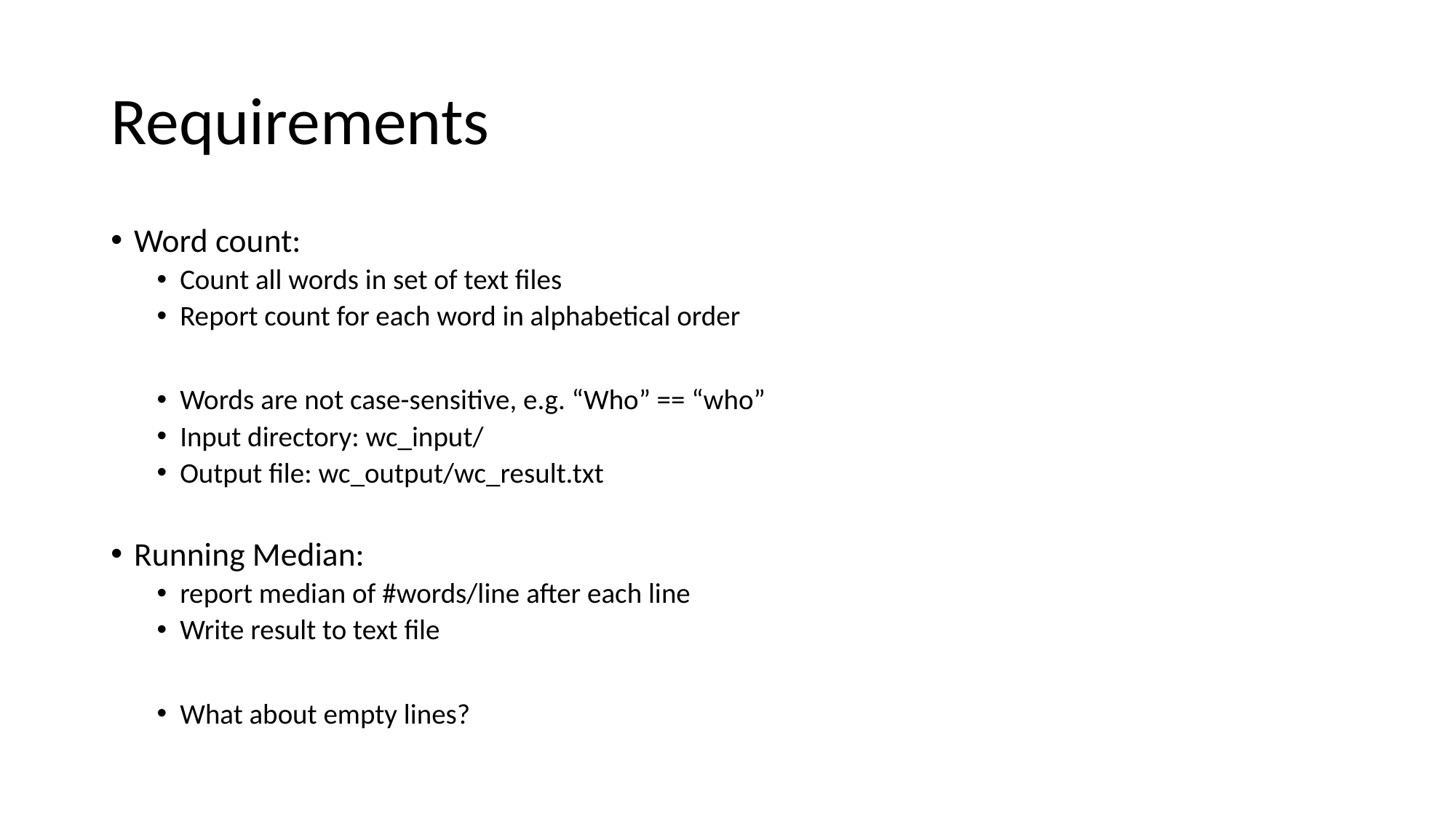

# Requirements
Word count:
Count all words in set of text files
Report count for each word in alphabetical order

Words are not case-sensitive, e.g. “Who” == “who”
Input directory: wc_input/
Output file: wc_output/wc_result.txt

Running Median:
report median of #words/line after each line
Write result to text file

What about empty lines?